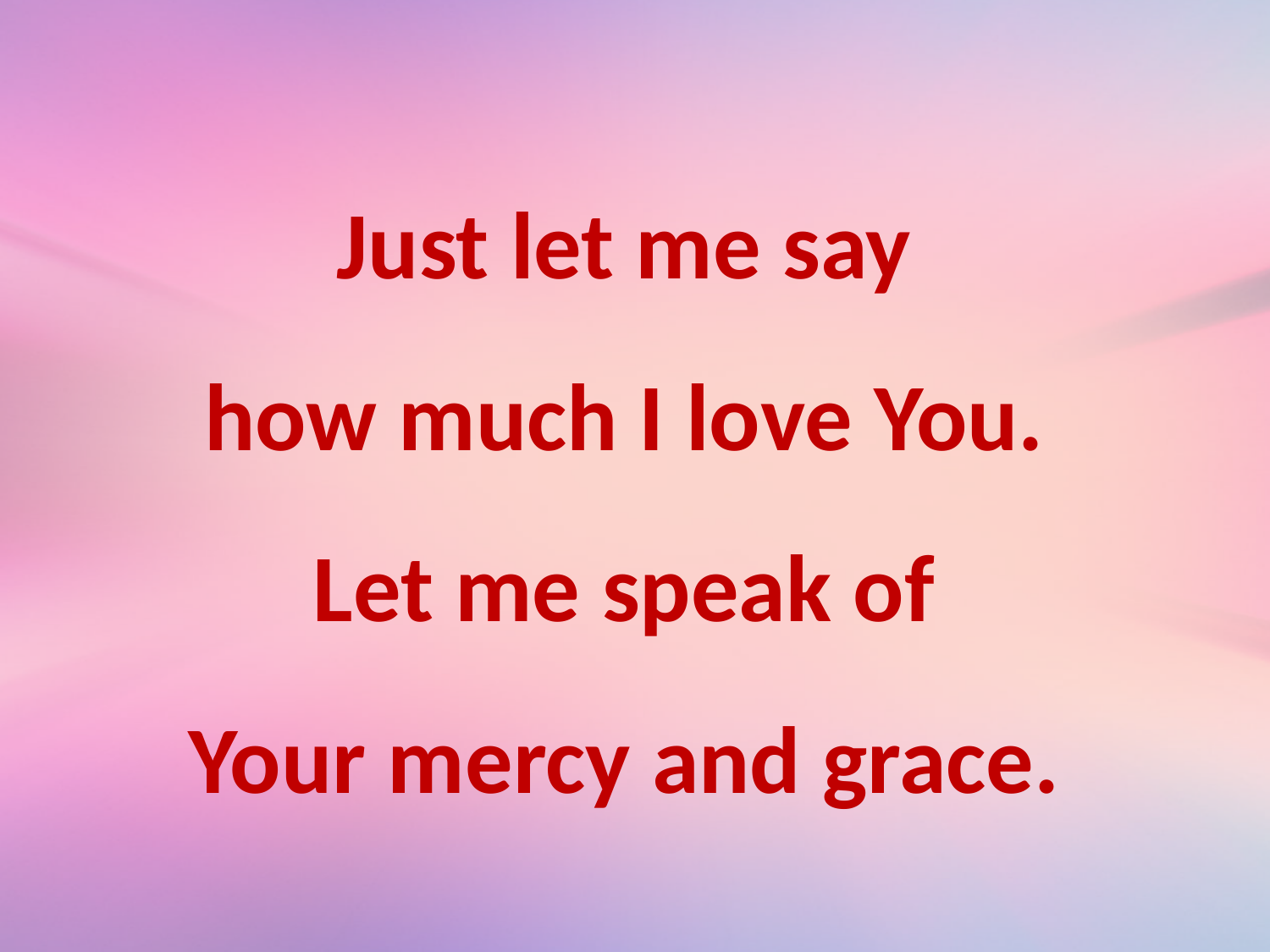

Just let me say
how much I love You.
Let me speak of
Your mercy and grace.